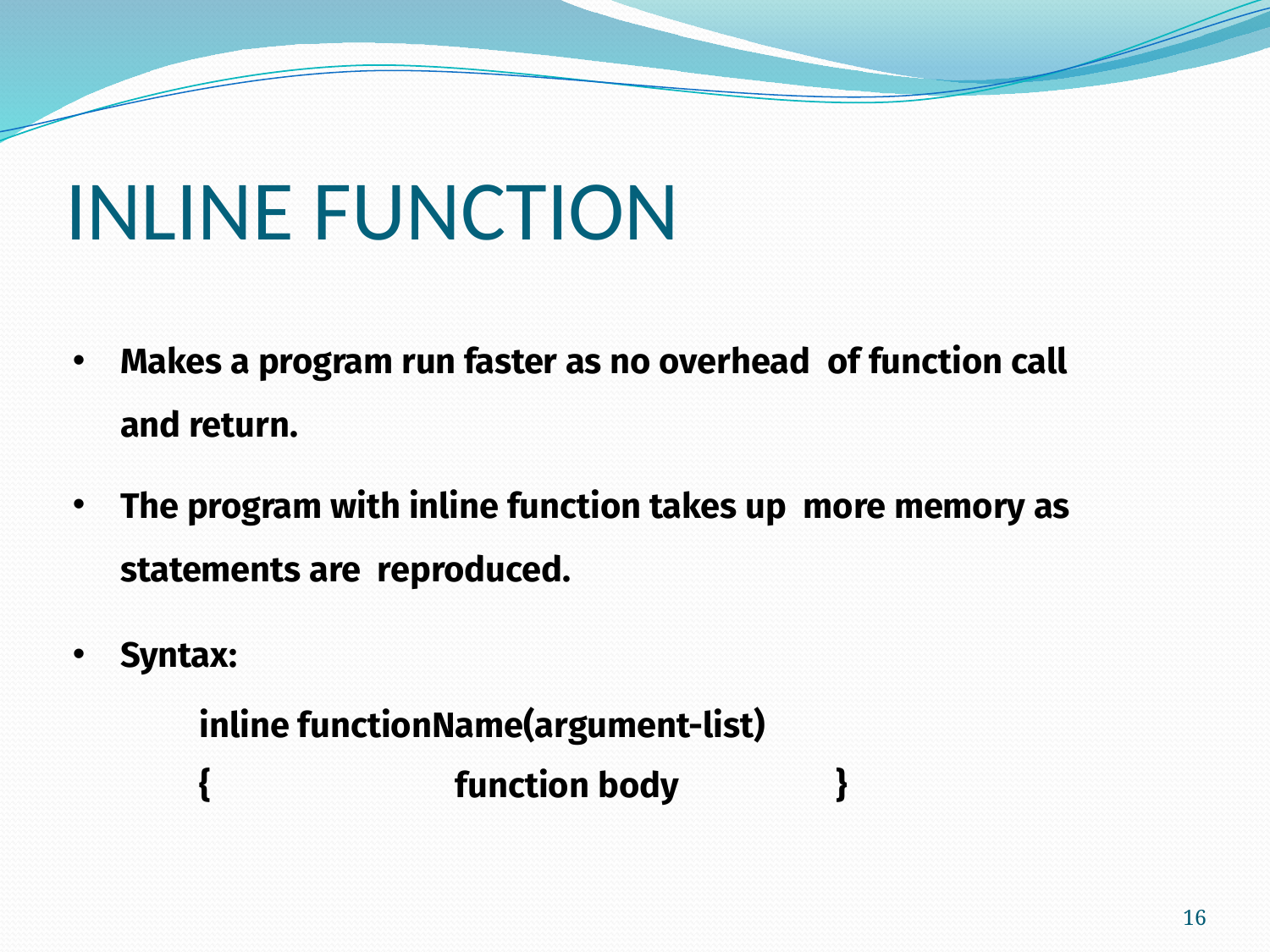

# INLINE FUNCTION
Makes a program run faster as no overhead  of function call and return.
The program with inline function takes up  more memory as statements are  reproduced.

Syntax:
inline functionName(argument-list)
{	function body	}
16